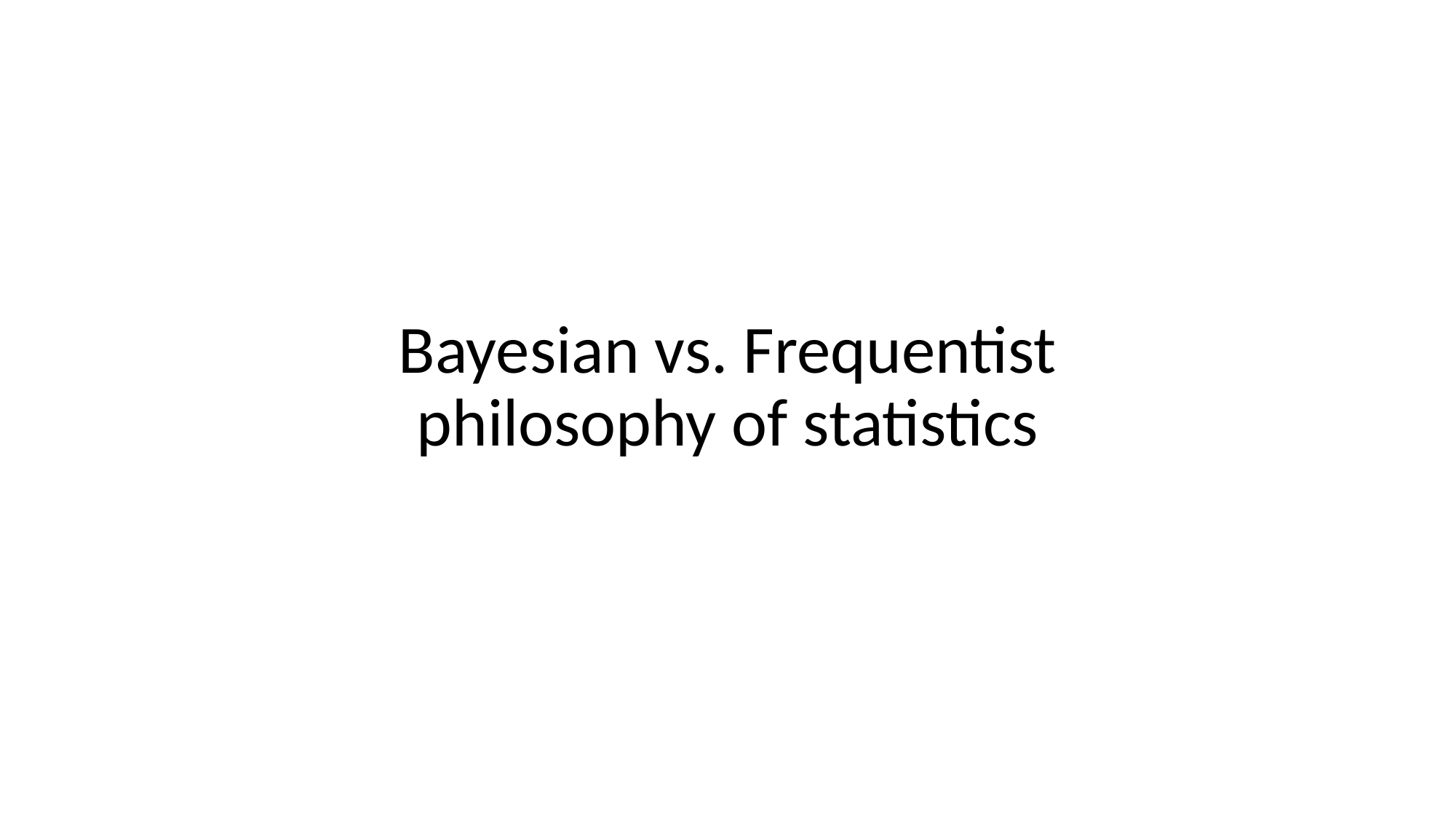

# Bayesian vs. Frequentist philosophy of statistics